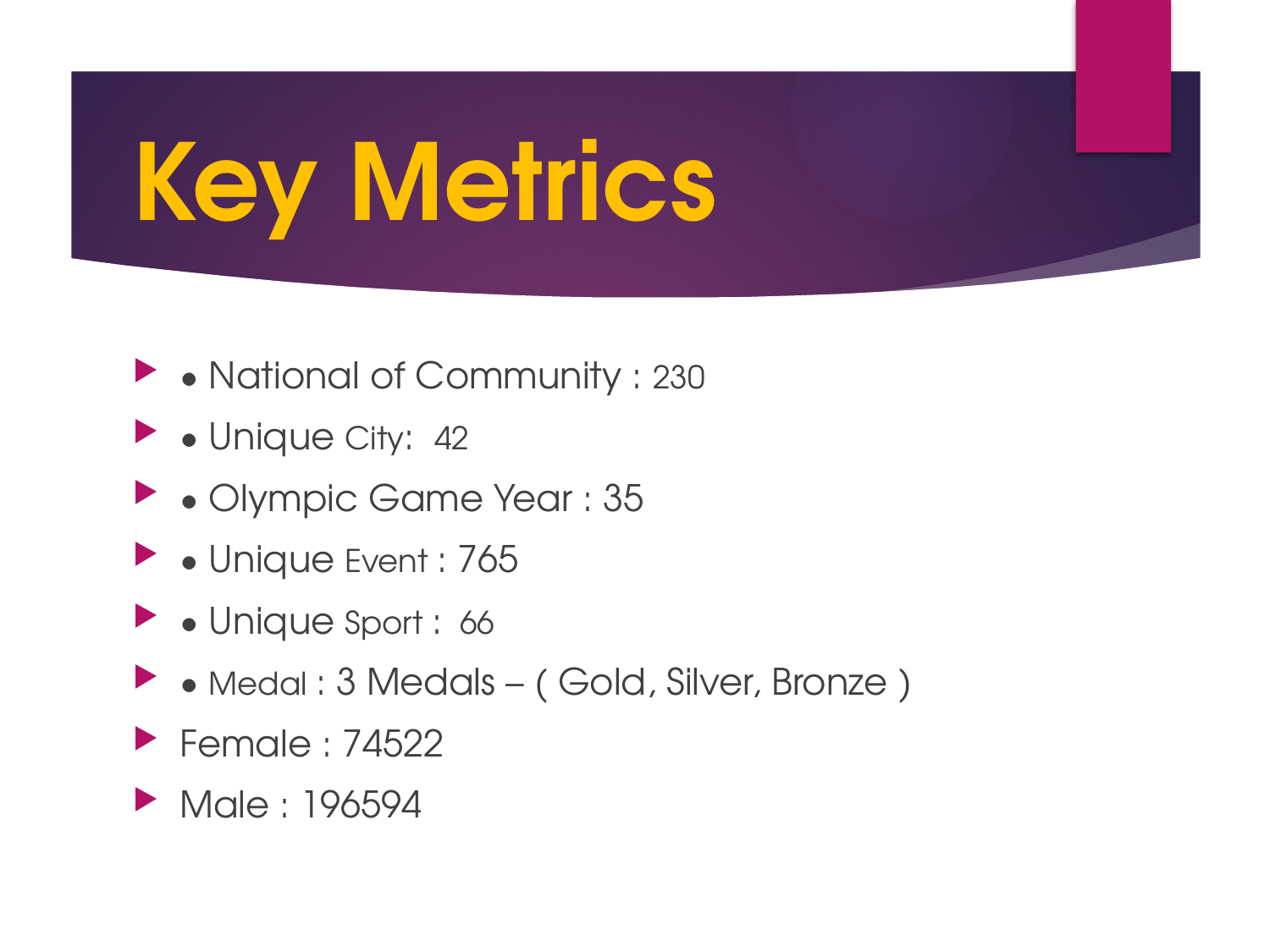

# Key Metrics
• National of Community : 230
• Unique City:  42
• Olympic Game Year : 35
• Unique Event : 765
• Unique Sport :  66
• Medal : 3 Medals – ( Gold, Silver, Bronze )
Female : 74522
Male : 196594